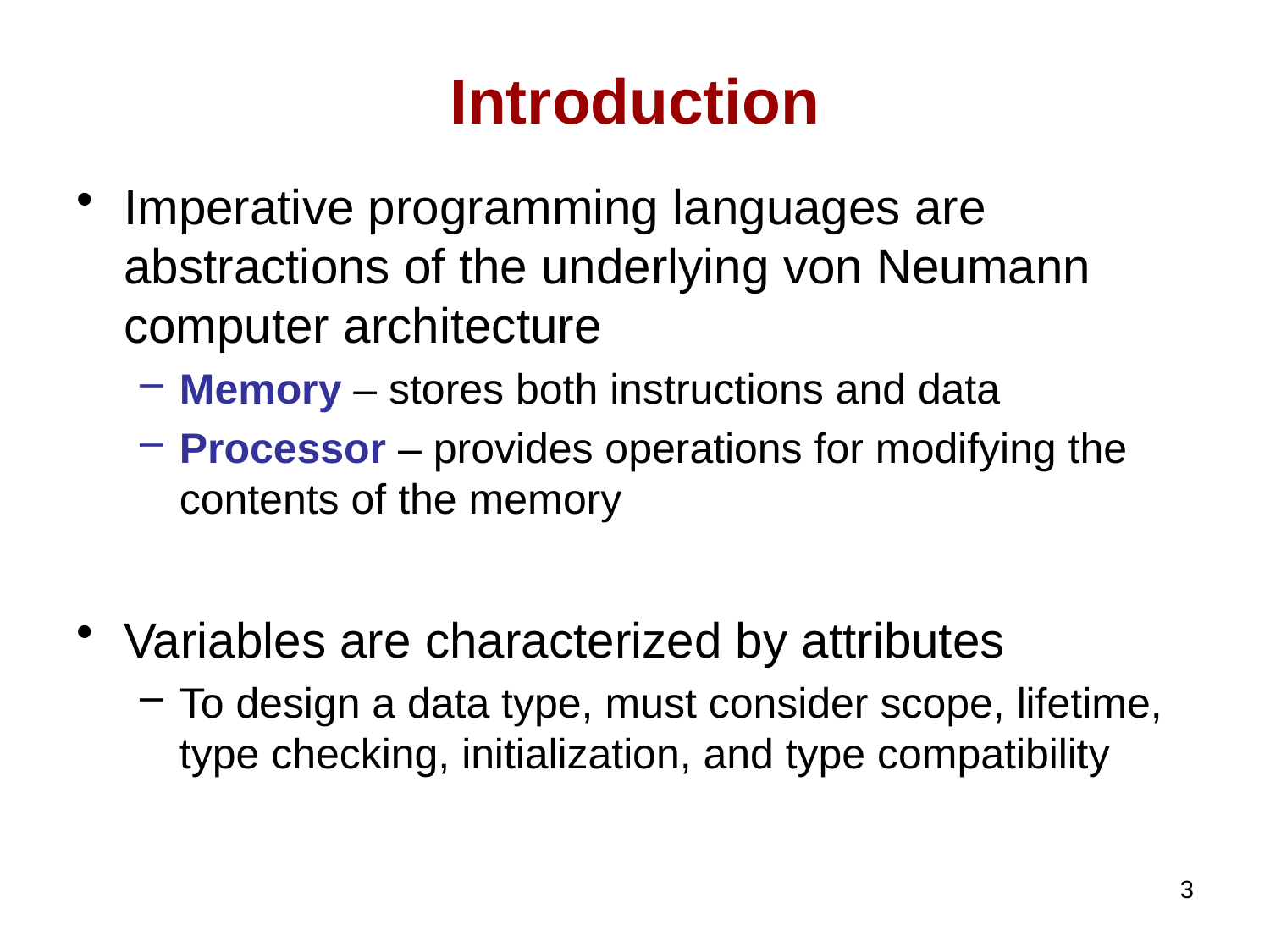

# Introduction
Imperative programming languages are abstractions of the underlying von Neumann computer architecture
Memory – stores both instructions and data
Processor – provides operations for modifying the contents of the memory

Variables are characterized by attributes
To design a data type, must consider scope, lifetime, type checking, initialization, and type compatibility
3